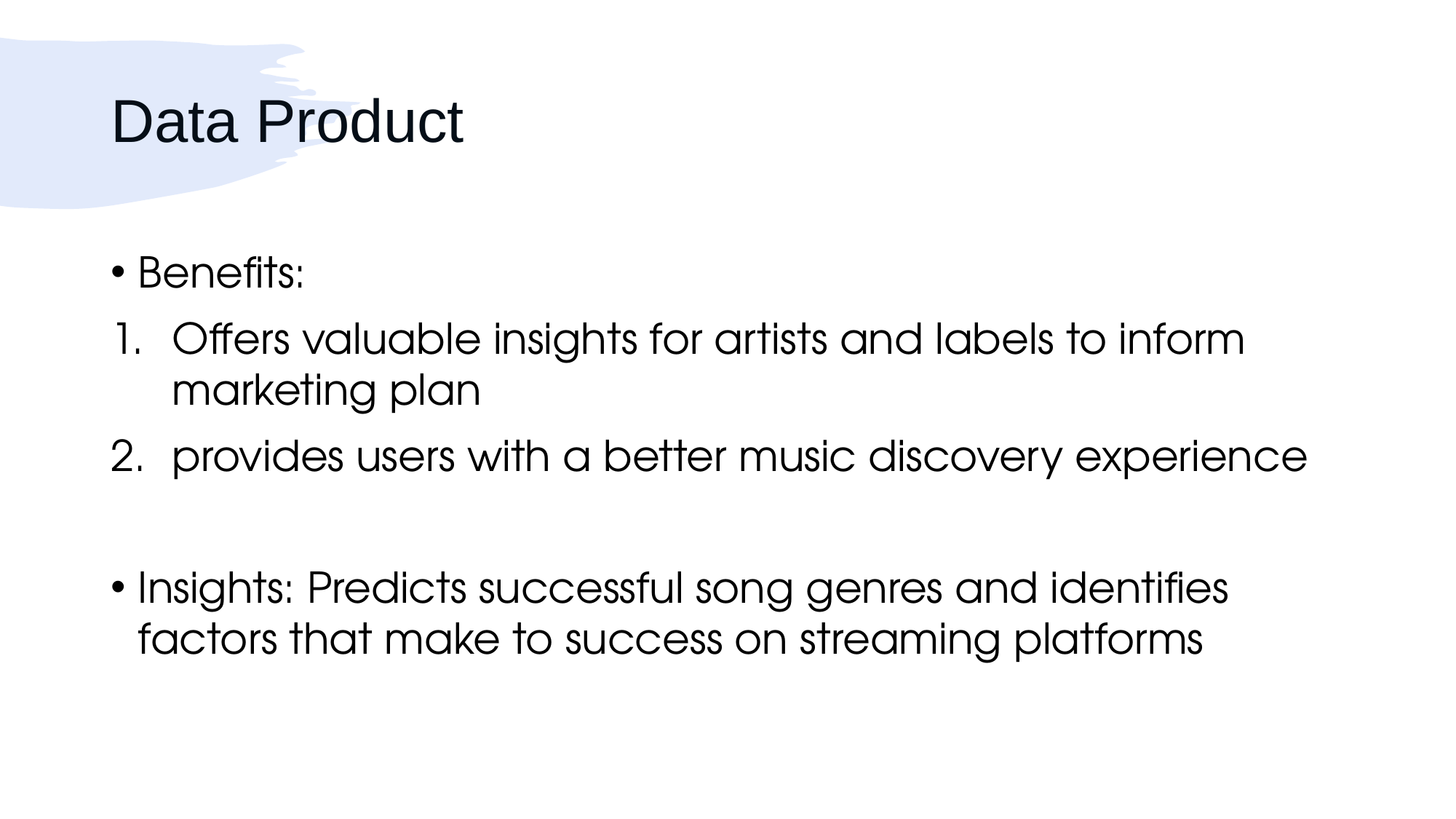

# Data Product
Benefits:
Offers valuable insights for artists and labels to inform marketing plan
provides users with a better music discovery experience

Insights: Predicts successful song genres and identifies factors that make to success on streaming platforms